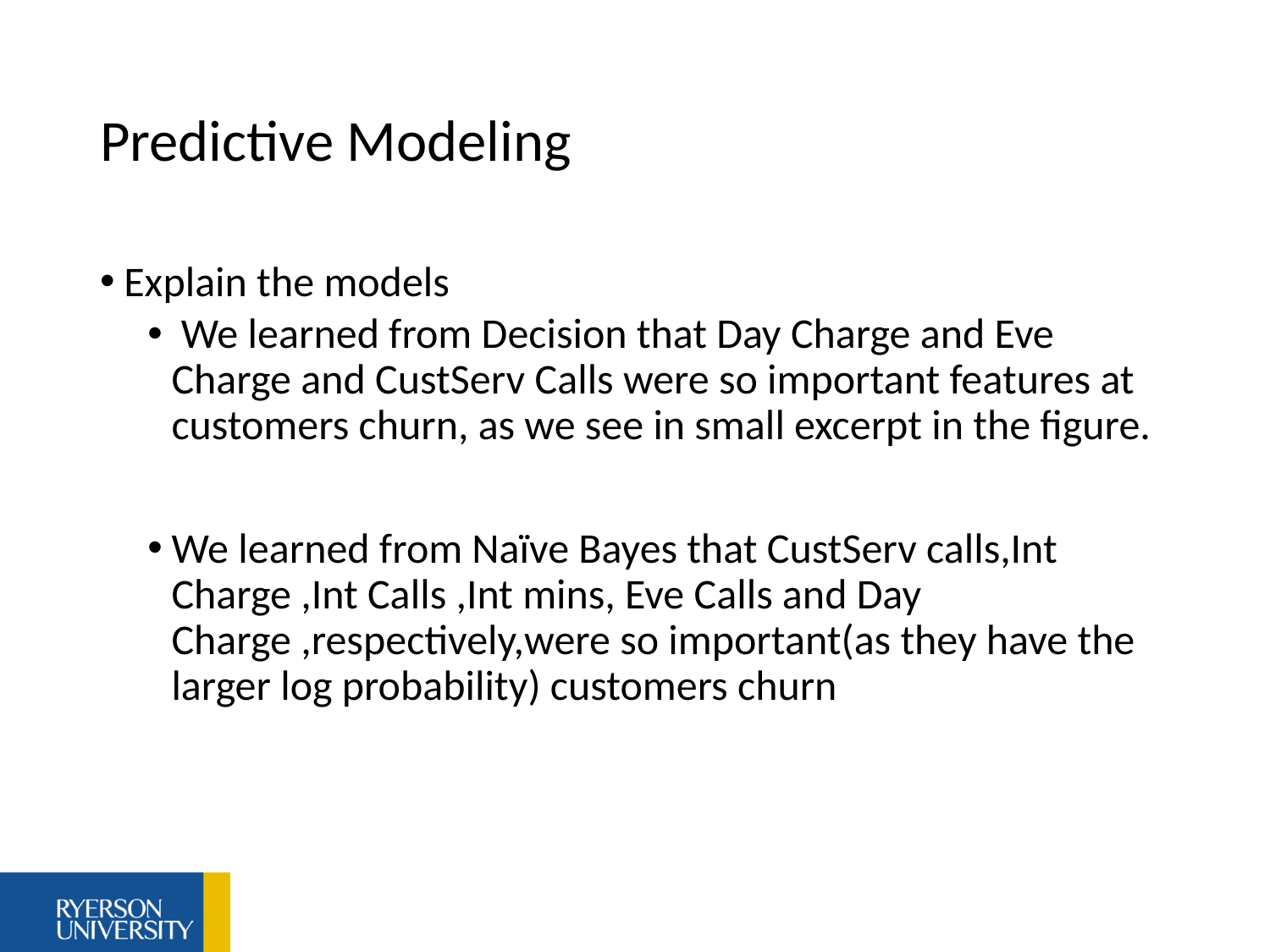

# Predictive Modeling
Explain the models
 We learned from Decision that Day Charge and Eve Charge and CustServ Calls were so important features at customers churn, as we see in small excerpt in the figure.

We learned from Naïve Bayes that CustServ calls,Int Charge ,Int Calls ,Int mins, Eve Calls and Day Charge ,respectively,were so important(as they have the larger log probability) customers churn